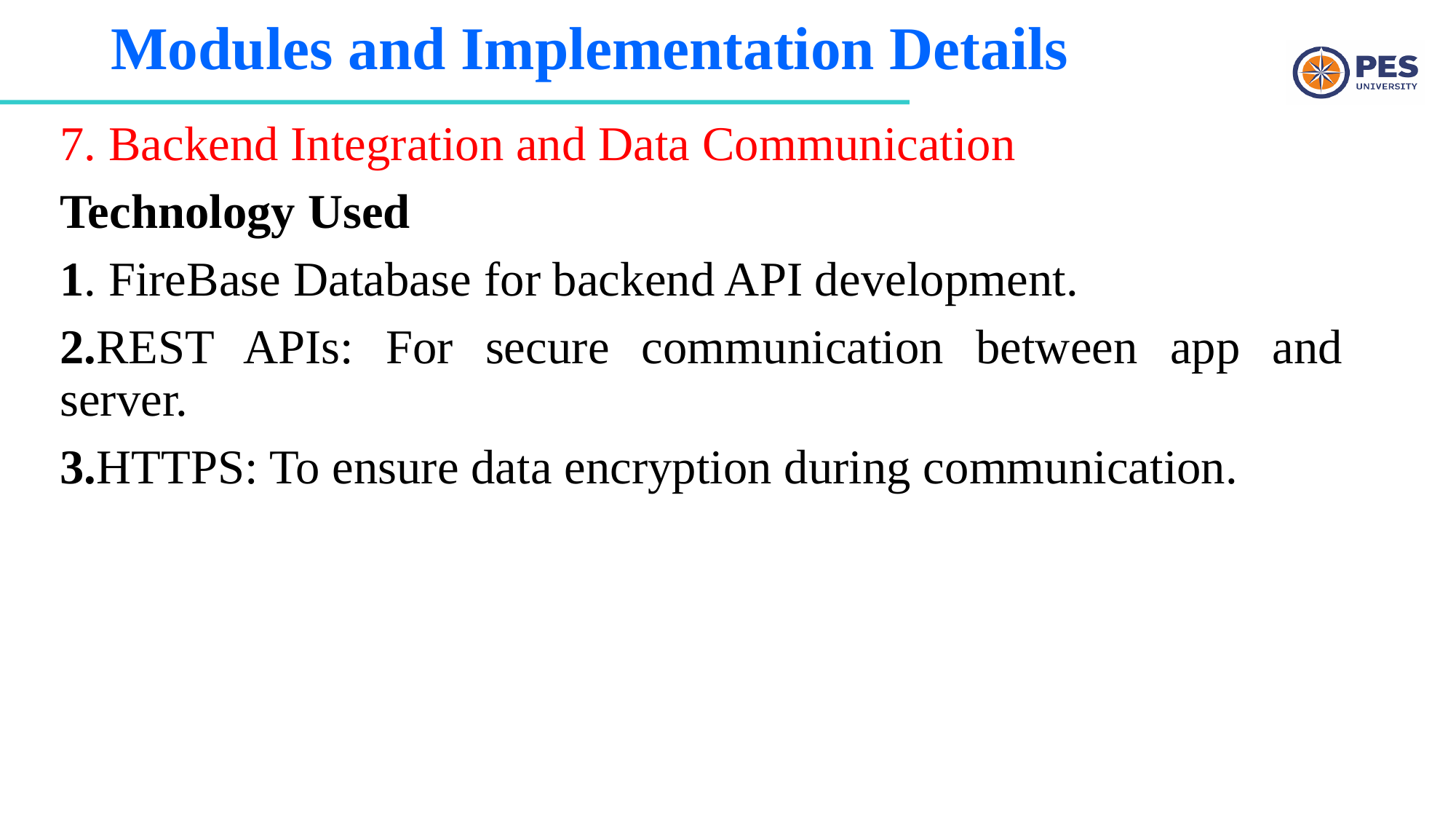

# Modules and Implementation Details
7. Backend Integration and Data Communication
Technology Used
1. FireBase Database for backend API development.
2.REST APIs: For secure communication between app and server.
3.HTTPS: To ensure data encryption during communication.